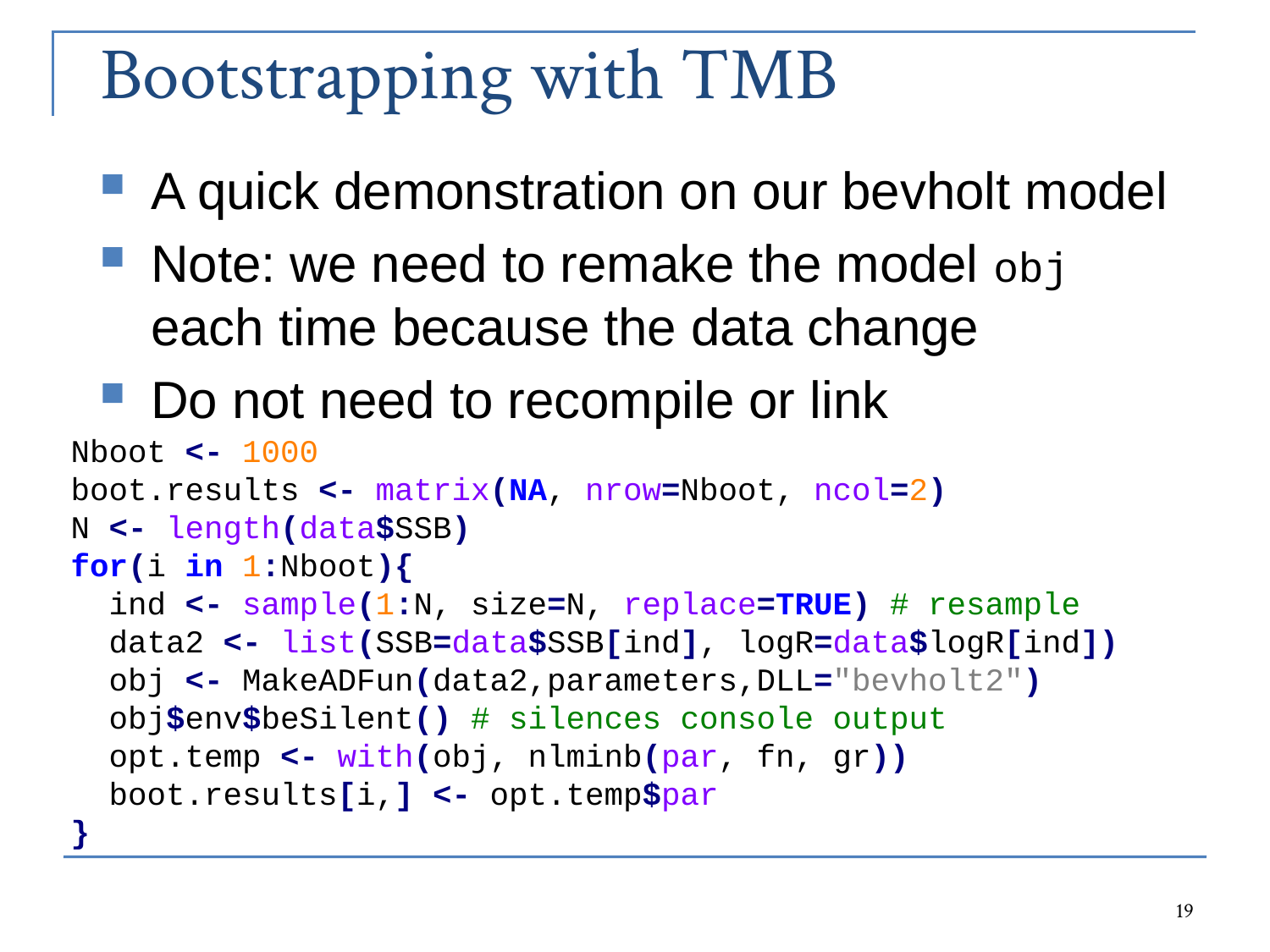

# Bootstrapping with TMB
A quick demonstration on our bevholt model
Note: we need to remake the model obj each time because the data change
Do not need to recompile or link
Nboot <- 1000
boot.results <- matrix(NA, nrow=Nboot, ncol=2)
N <- length(data$SSB)
for(i in 1:Nboot){
  ind <- sample(1:N, size=N, replace=TRUE) # resample
  data2 <- list(SSB=data$SSB[ind], logR=data$logR[ind])
  obj <- MakeADFun(data2,parameters,DLL="bevholt2")
  obj$env$beSilent() # silences console output
  opt.temp <- with(obj, nlminb(par, fn, gr))
  boot.results[i,] <- opt.temp$par
}

19